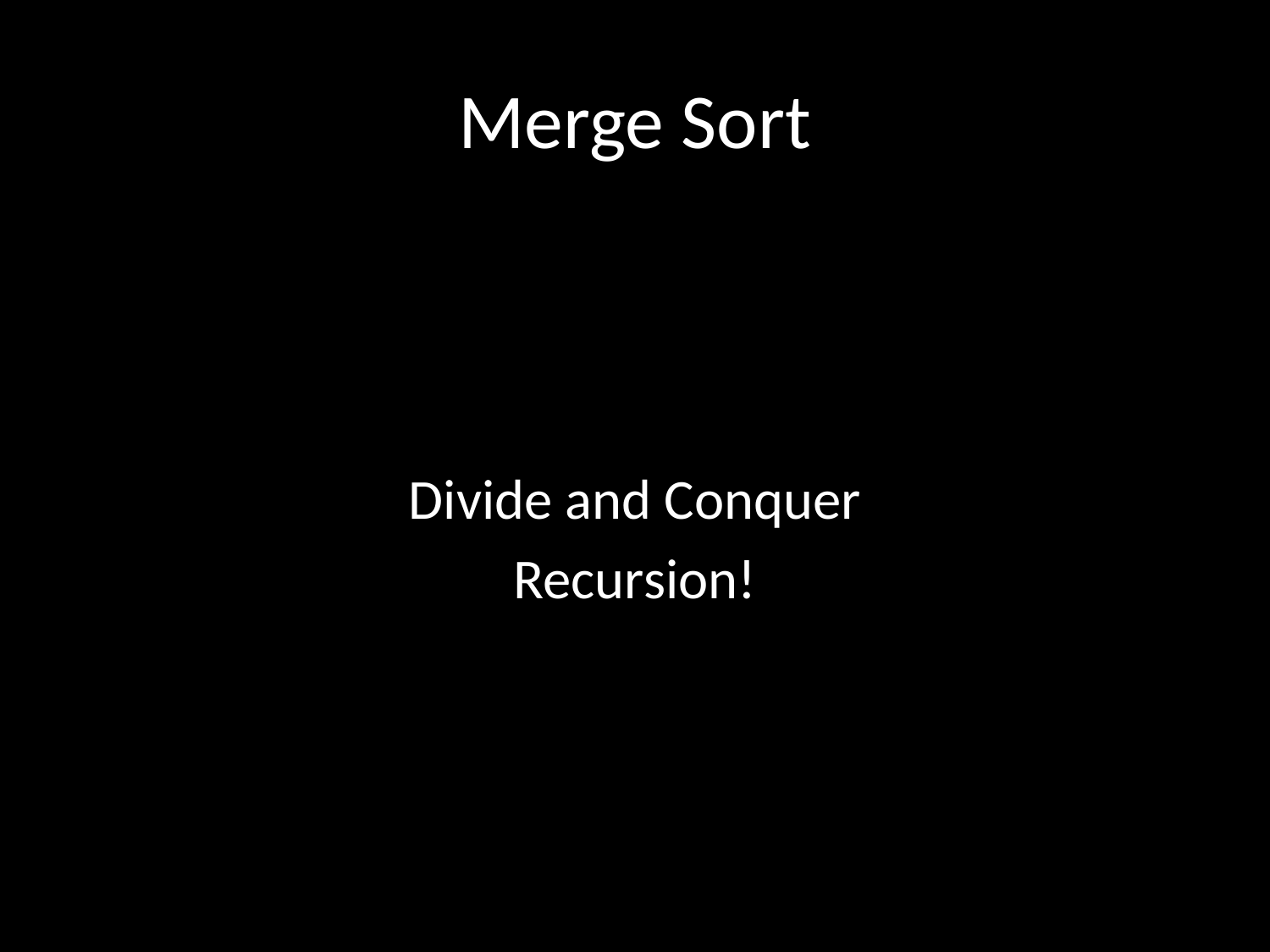

# Merge Sort
Divide and Conquer
Recursion!